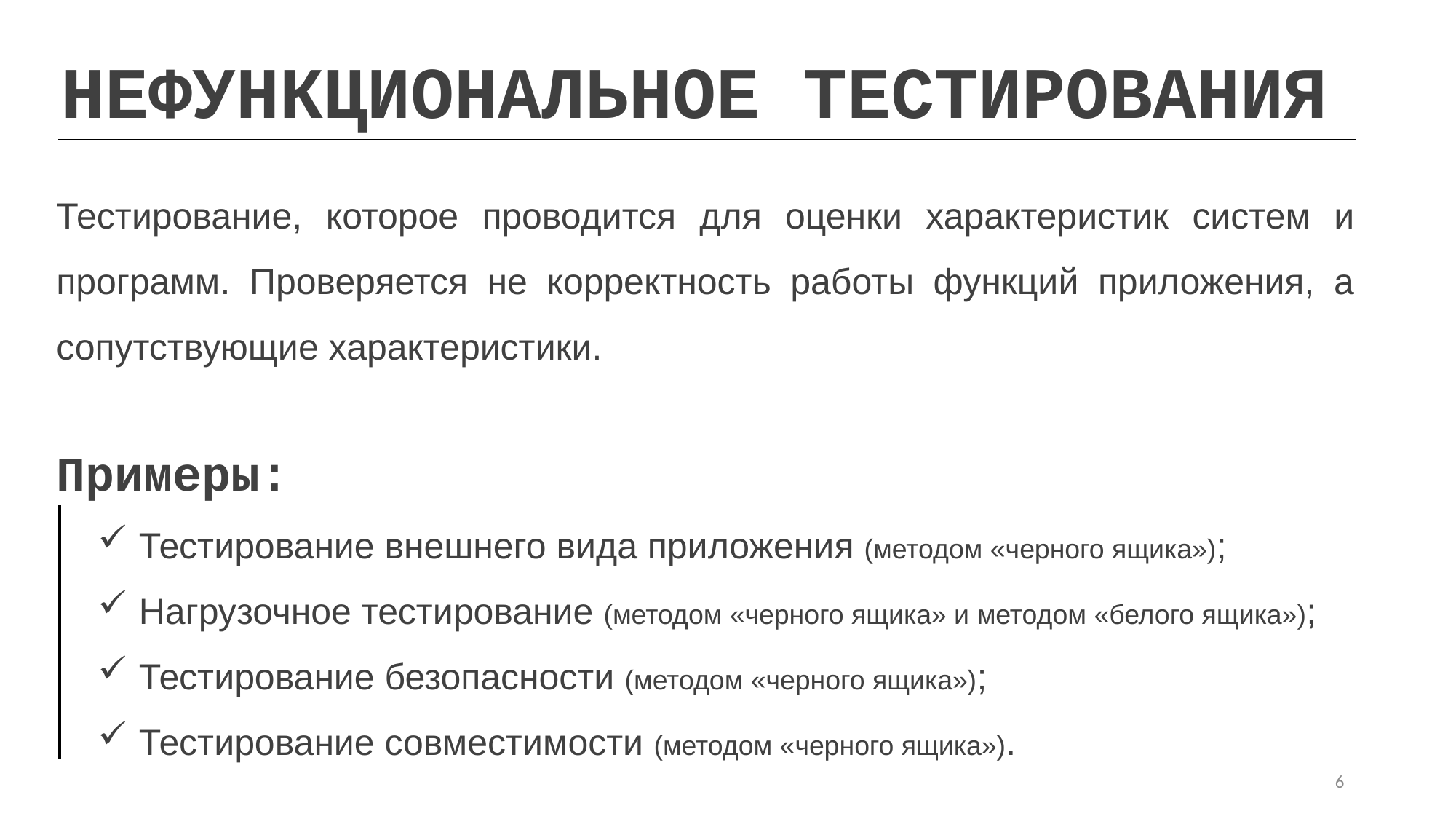

НЕФУНКЦИОНАЛЬНОЕ ТЕСТИРОВАНИЯ
Тестирование, которое проводится для оценки характеристик систем и программ. Проверяется не корректность работы функций приложения, а сопутствующие характеристики.
Примеры:
Тестирование внешнего вида приложения (методом «черного ящика»);
Нагрузочное тестирование (методом «черного ящика» и методом «белого ящика»);
Тестирование безопасности (методом «черного ящика»);
Тестирование совместимости (методом «черного ящика»).
6